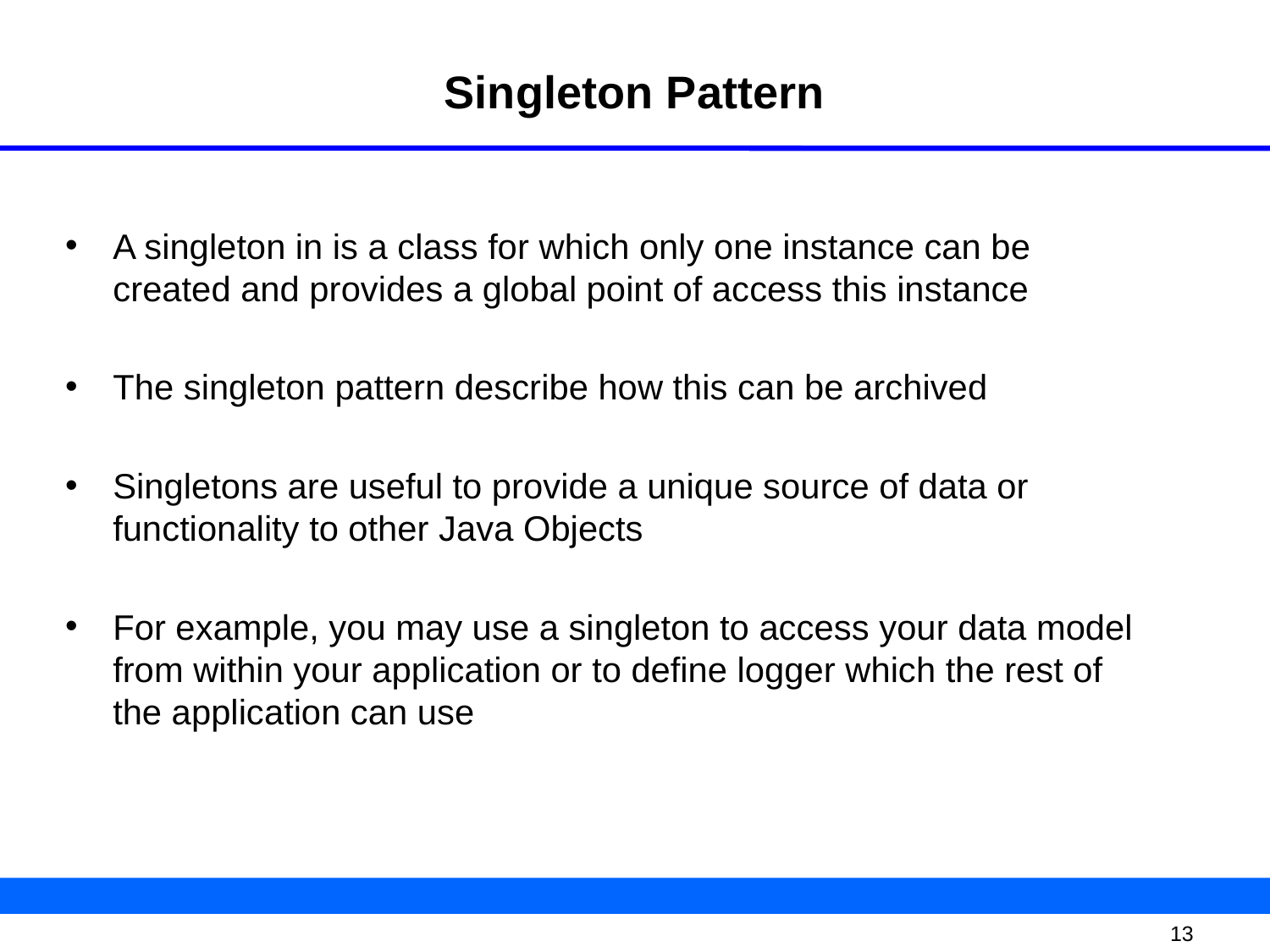

# Singleton Pattern
A singleton in is a class for which only one instance can be created and provides a global point of access this instance

The singleton pattern describe how this can be archived

Singletons are useful to provide a unique source of data or functionality to other Java Objects

For example, you may use a singleton to access your data model from within your application or to define logger which the rest of the application can use